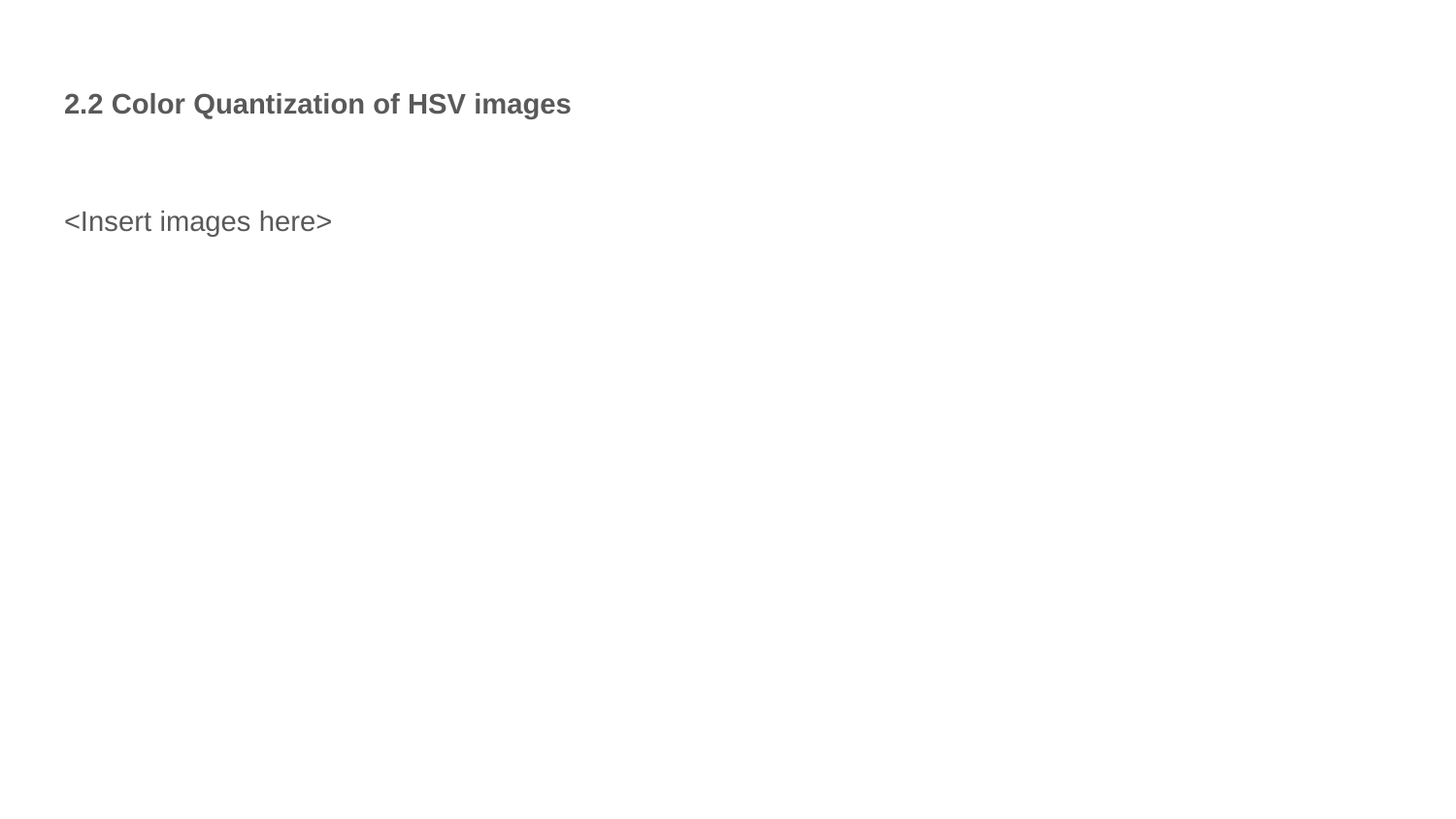

# 2.2 Color Quantization of HSV images
<Insert images here>